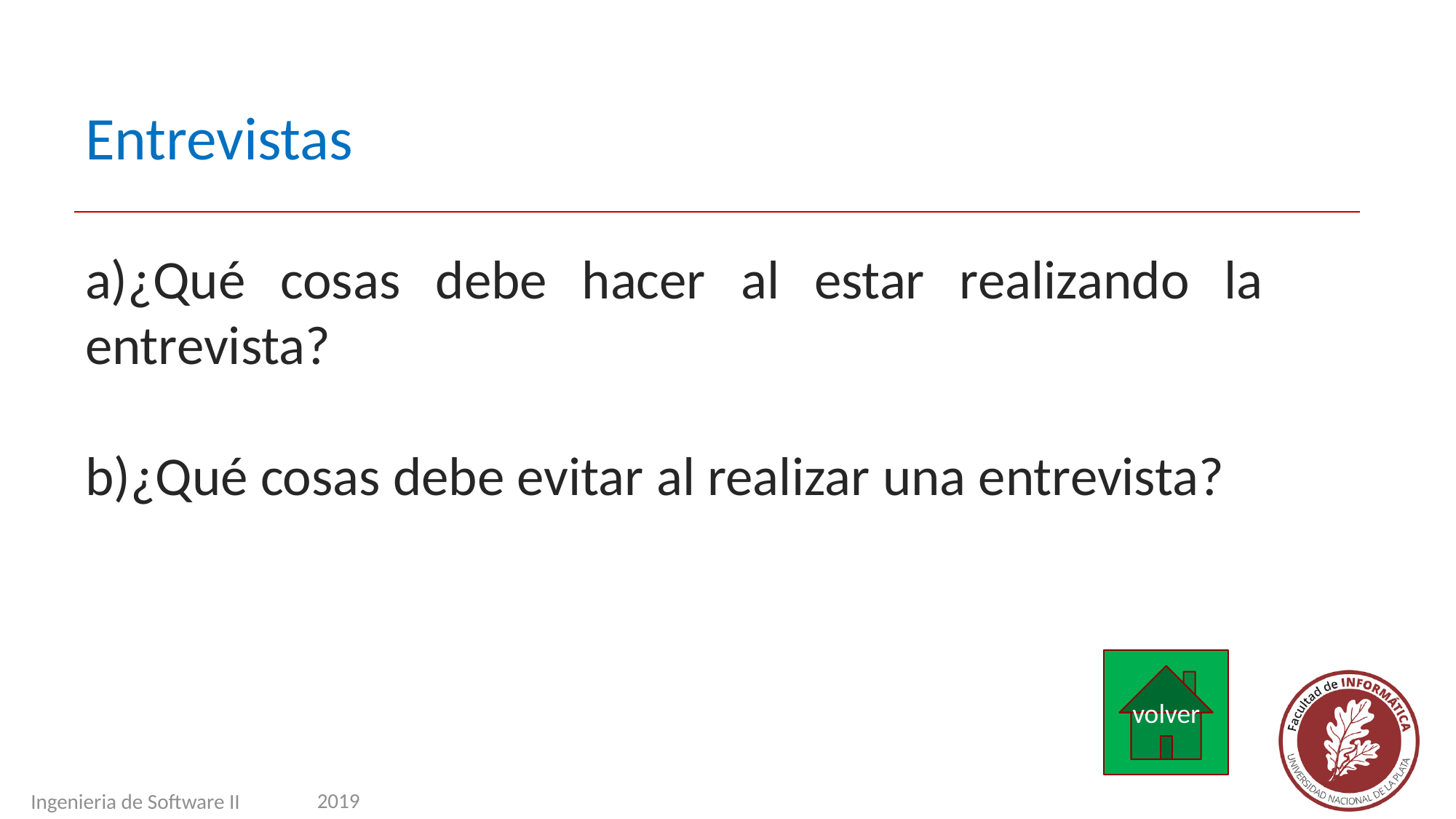

Entrevistas
a)¿Qué cosas debe hacer al estar realizando la entrevista?

b)¿Qué cosas debe evitar al realizar una entrevista?

volver